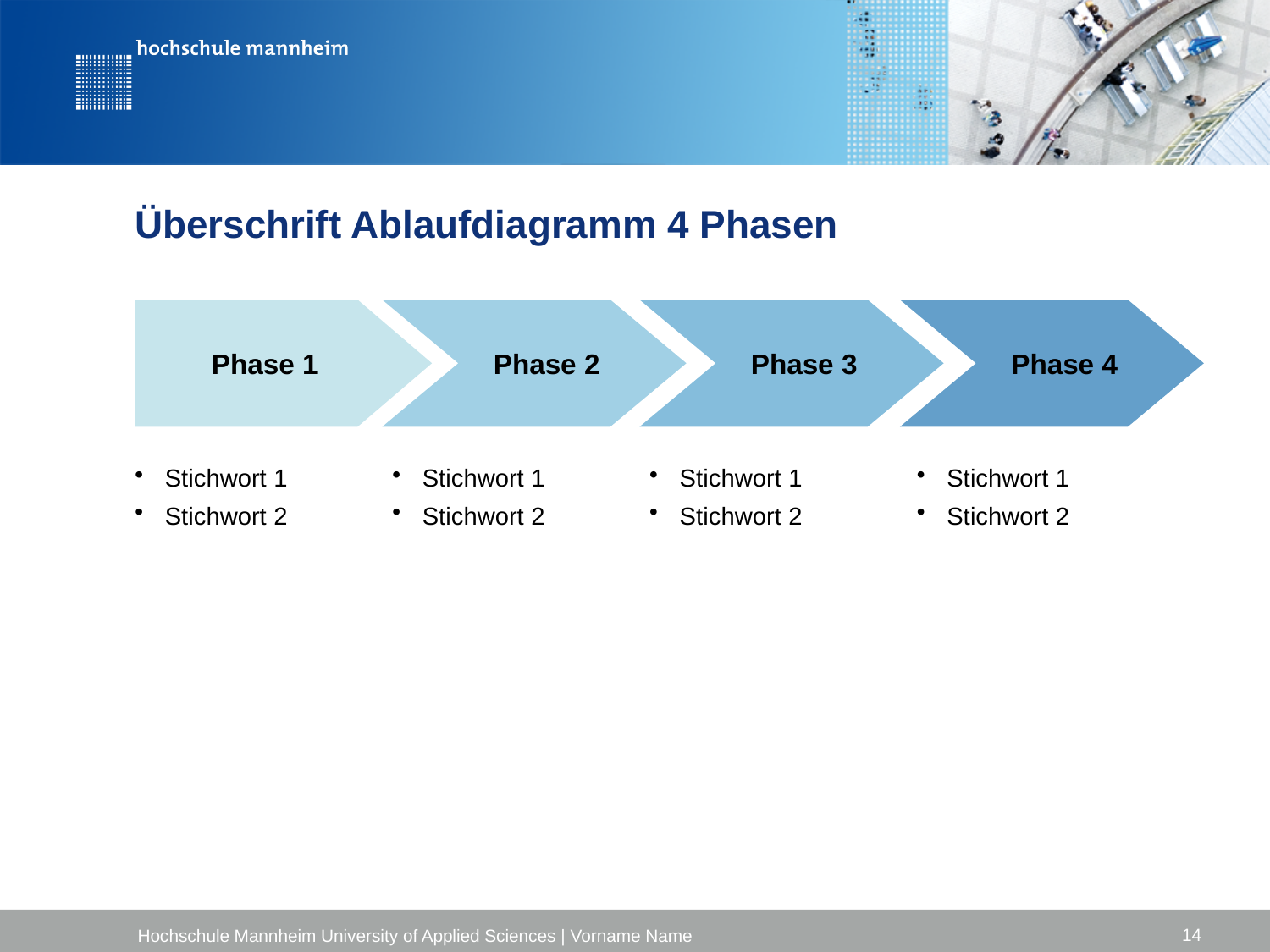

# Überschrift Ablaufdiagramm 4 Phasen
Phase 1
Phase 2
Phase 3
Phase 4
Stichwort 1
Stichwort 2
Stichwort 1
Stichwort 2
Stichwort 1
Stichwort 2
Stichwort 1
Stichwort 2
14
Hochschule Mannheim University of Applied Sciences | Vorname Name